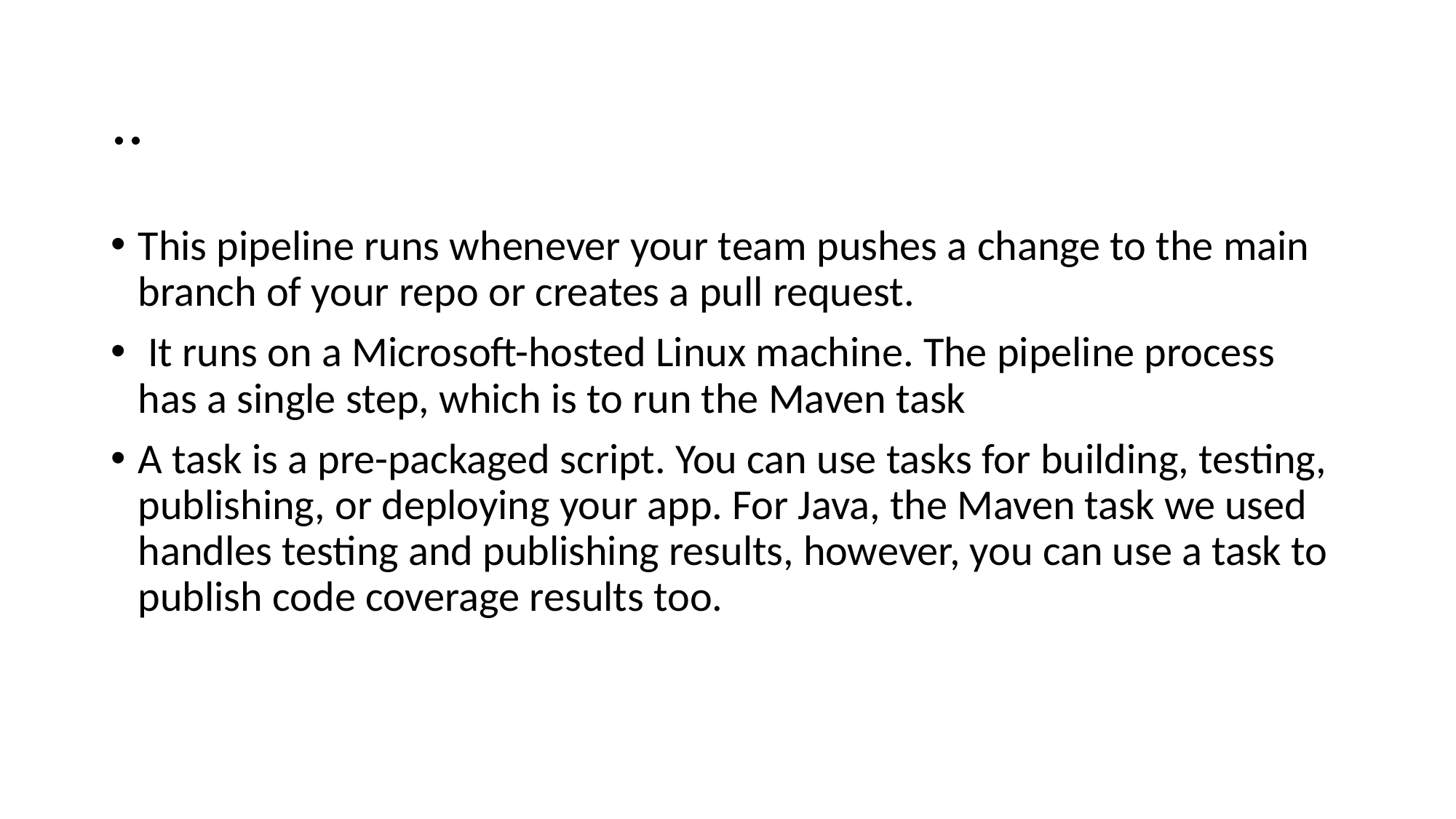

# ..
This pipeline runs whenever your team pushes a change to the main branch of your repo or creates a pull request.
 It runs on a Microsoft-hosted Linux machine. The pipeline process has a single step, which is to run the Maven task
A task is a pre-packaged script. You can use tasks for building, testing, publishing, or deploying your app. For Java, the Maven task we used handles testing and publishing results, however, you can use a task to publish code coverage results too.